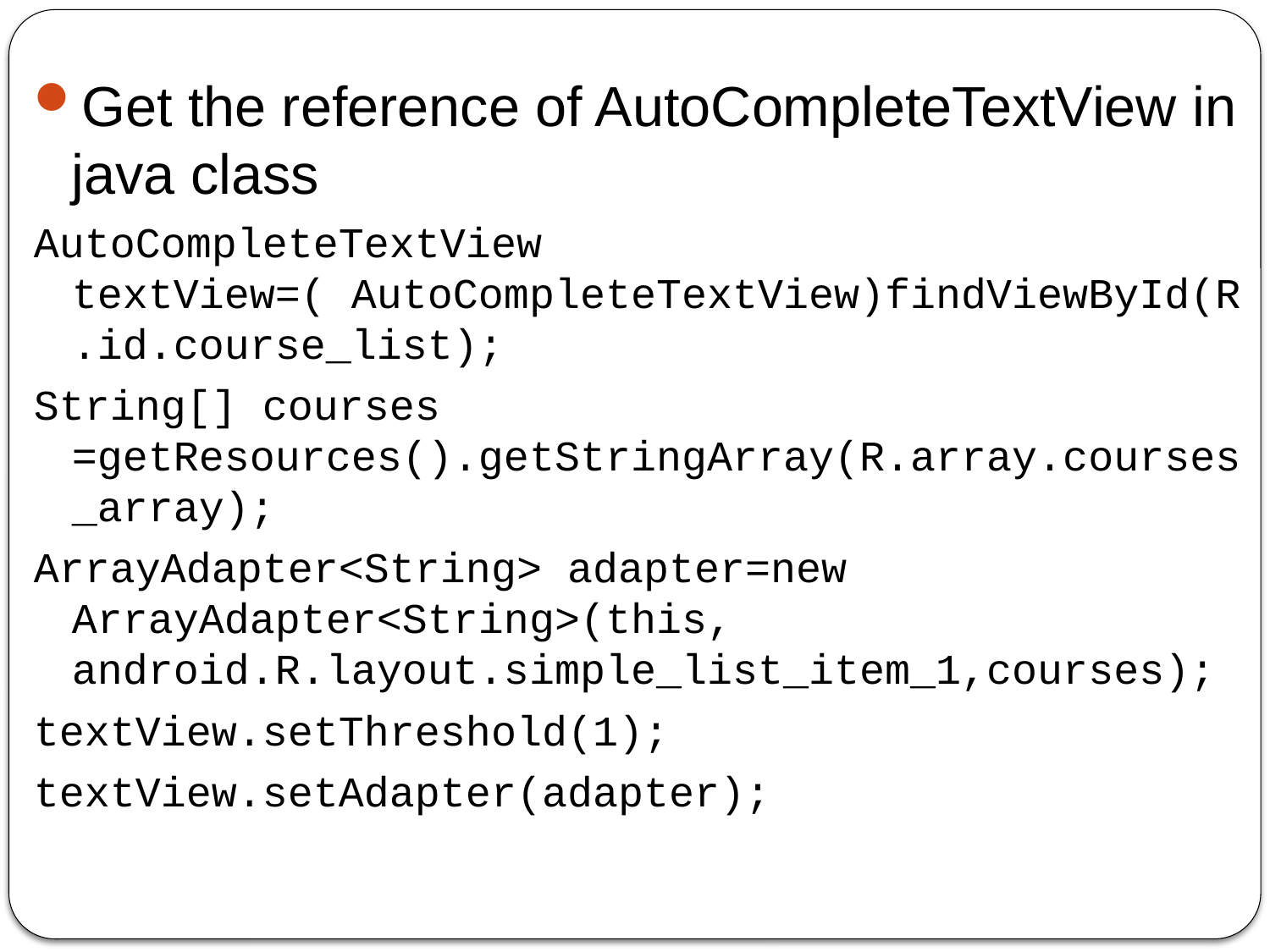

Get the reference of AutoCompleteTextView in java class
AutoCompleteTextView textView=( AutoCompleteTextView)findViewById(R.id.course_list);
String[] courses =getResources().getStringArray(R.array.courses_array);
ArrayAdapter<String> adapter=new ArrayAdapter<String>(this, android.R.layout.simple_list_item_1,courses);
textView.setThreshold(1);
textView.setAdapter(adapter);